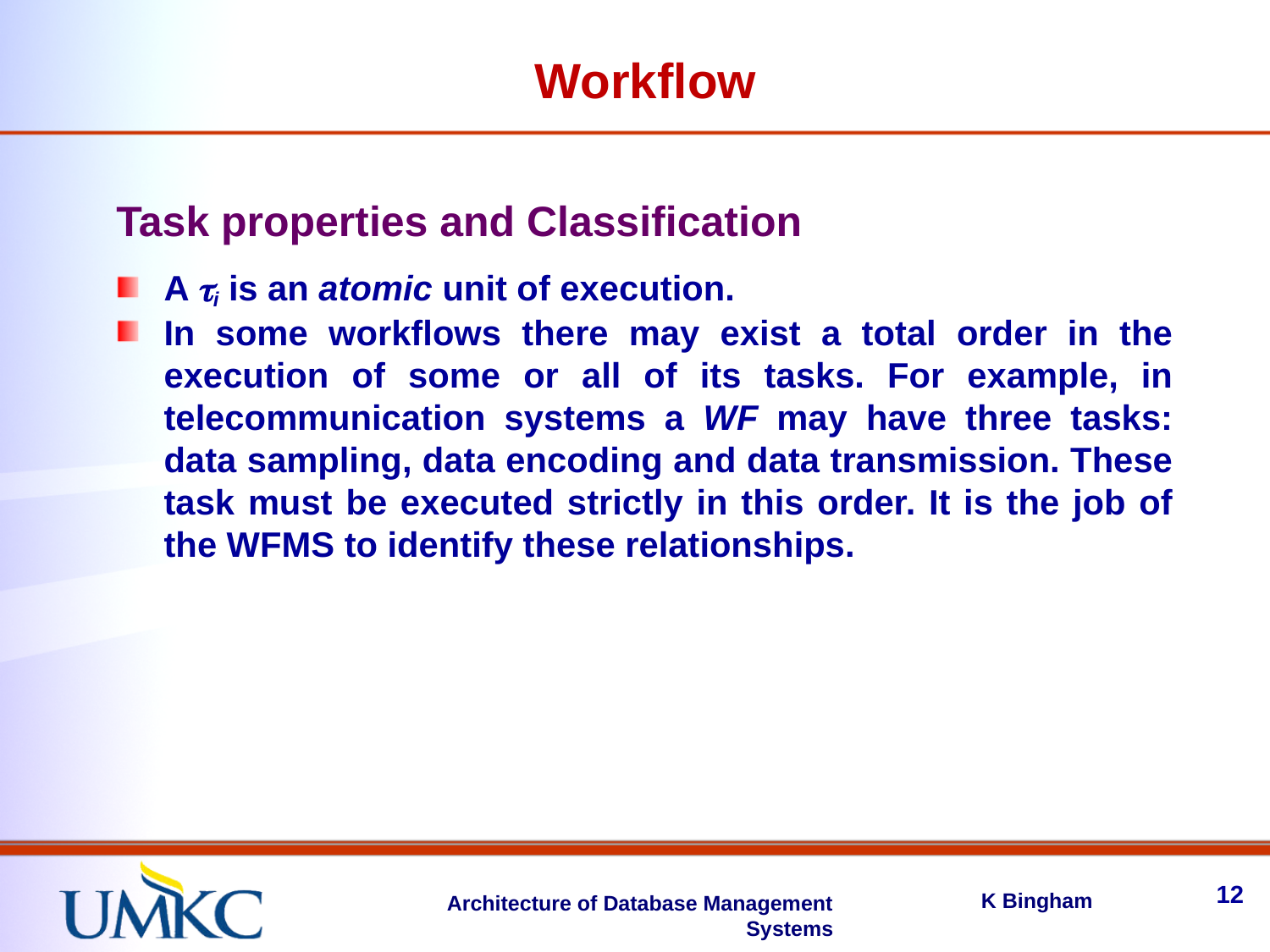

Workflow
Task properties and Classification
A τi is an atomic unit of execution.
In some workflows there may exist a total order in the execution of some or all of its tasks. For example, in telecommunication systems a WF may have three tasks: data sampling, data encoding and data transmission. These task must be executed strictly in this order. It is the job of the WFMS to identify these relationships.
12